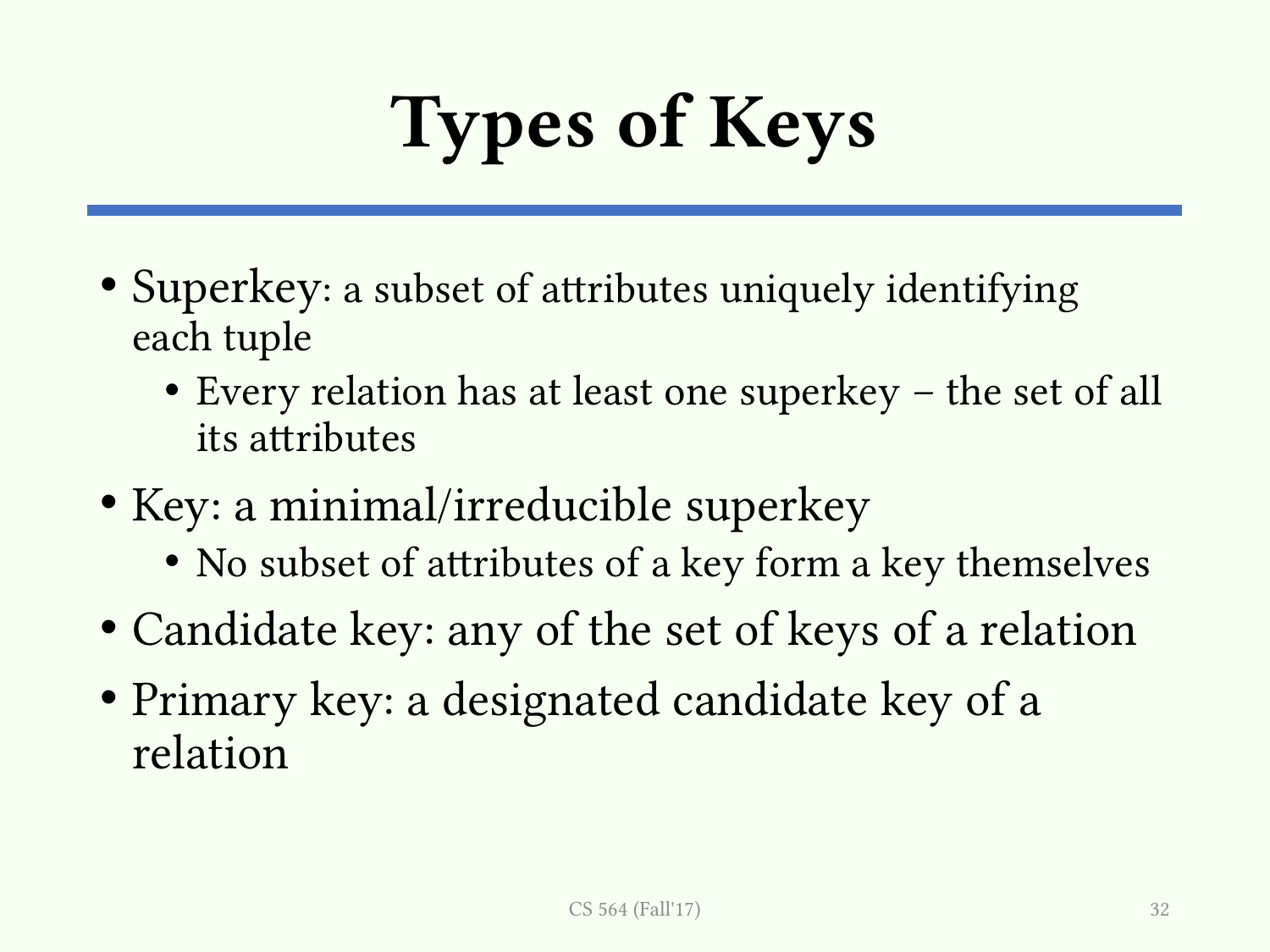

# Types of Keys
Superkey: a subset of attributes uniquely identifying each tuple
Every relation has at least one superkey – the set of all its attributes
Key: a minimal/irreducible superkey
No subset of attributes of a key form a key themselves
Candidate key: any of the set of keys of a relation
Primary key: a designated candidate key of a relation
CS 564 (Fall'17)
32